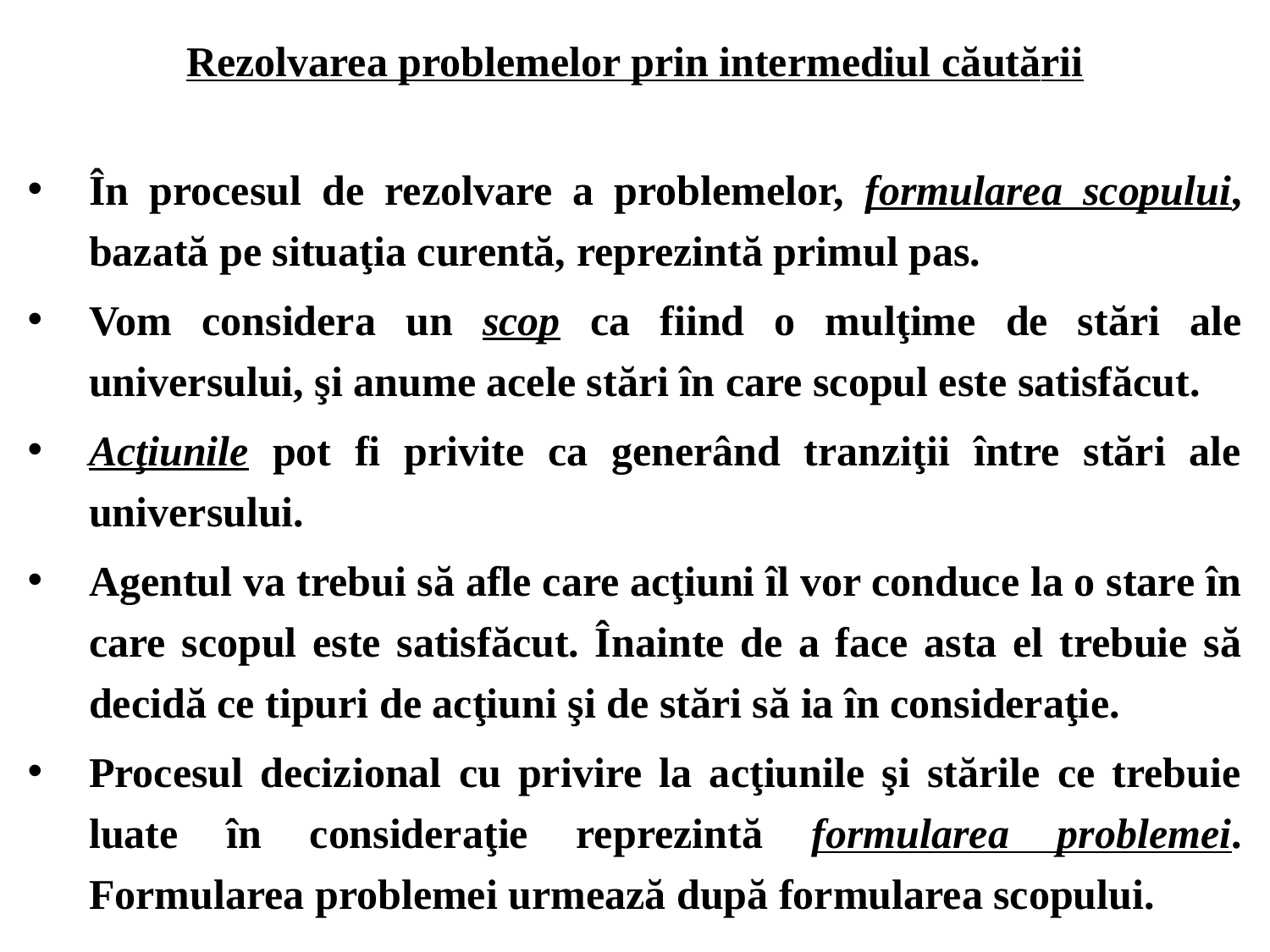

Rezolvarea problemelor prin intermediul căutării

În procesul de rezolvare a problemelor, formularea scopului, bazată pe situaţia curentă, reprezintă primul pas.
Vom considera un scop ca fiind o mulţime de stări ale universului, şi anume acele stări în care scopul este satisfăcut.
Acţiunile pot fi privite ca generând tranziţii între stări ale universului.
Agentul va trebui să afle care acţiuni îl vor conduce la o stare în care scopul este satisfăcut. Înainte de a face asta el trebuie să decidă ce tipuri de acţiuni şi de stări să ia în consideraţie.
Procesul decizional cu privire la acţiunile şi stările ce trebuie luate în consideraţie reprezintă formularea problemei. Formularea problemei urmează după formularea scopului.